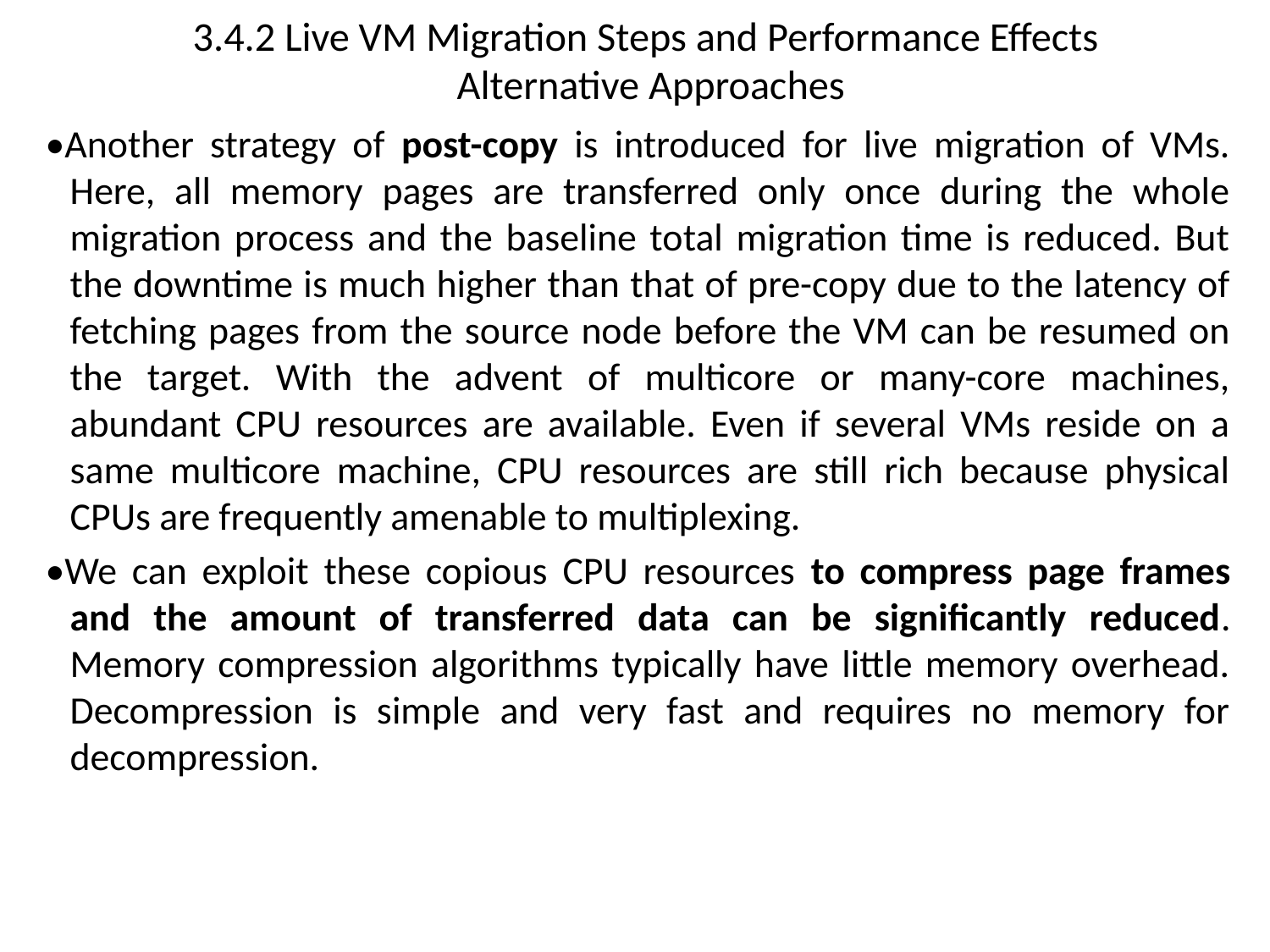

# 3.4.2 Live VM Migration Steps and Performance Effects Alternative Approaches
•Another strategy of post-copy is introduced for live migration of VMs. Here, all memory pages are transferred only once during the whole migration process and the baseline total migration time is reduced. But the downtime is much higher than that of pre-copy due to the latency of fetching pages from the source node before the VM can be resumed on the target. With the advent of multicore or many-core machines, abundant CPU resources are available. Even if several VMs reside on a same multicore machine, CPU resources are still rich because physical CPUs are frequently amenable to multiplexing.
•We can exploit these copious CPU resources to compress page frames and the amount of transferred data can be significantly reduced. Memory compression algorithms typically have little memory overhead. Decompression is simple and very fast and requires no memory for decompression.